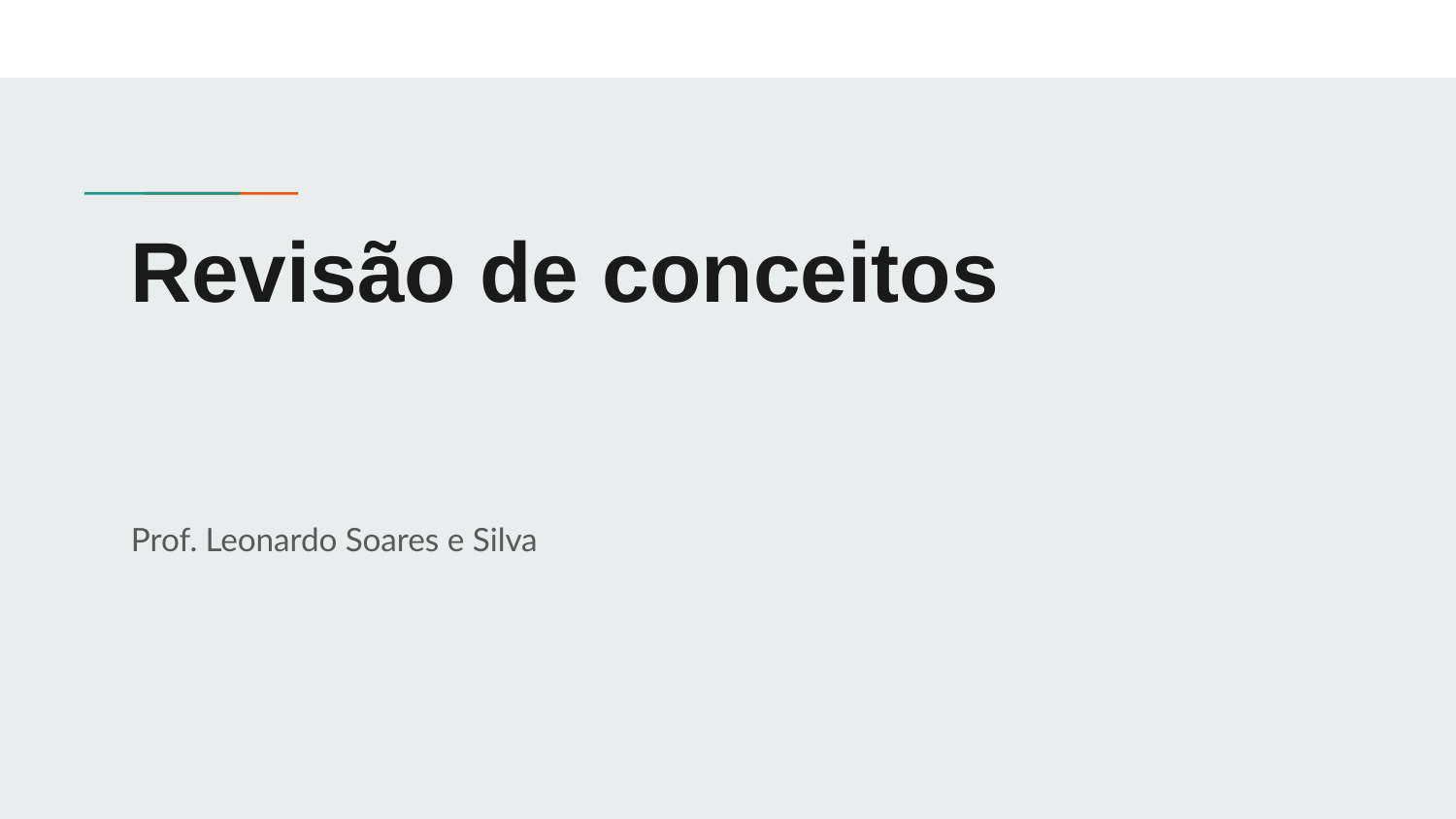

# Revisão de conceitos
Prof. Leonardo Soares e Silva